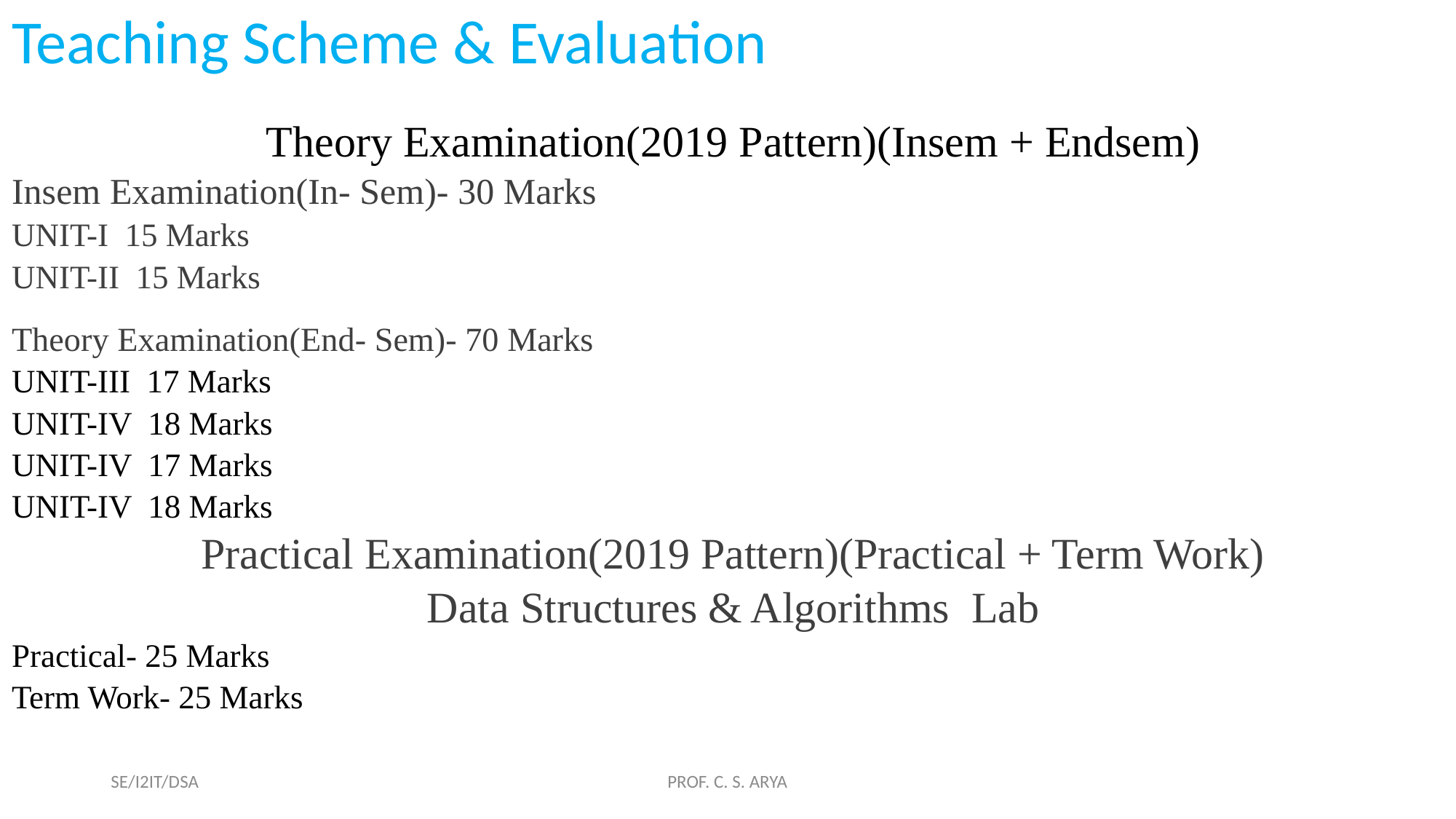

Teaching Scheme & Evaluation

Theory Examination(2019 Pattern)(Insem + Endsem)
Insem Examination(In- Sem)- 30 Marks
UNIT-I  15 Marks
UNIT-II  15 Marks

Theory Examination(End- Sem)- 70 Marks
UNIT-III  17 Marks
UNIT-IV  18 Marks
UNIT-IV  17 Marks
UNIT-IV  18 Marks
Practical Examination(2019 Pattern)(Practical + Term Work)
Data Structures & Algorithms  Lab
Practical- 25 Marks
Term Work- 25 Marks

SE/I2IT/DSA
PROF. C. S. ARYA